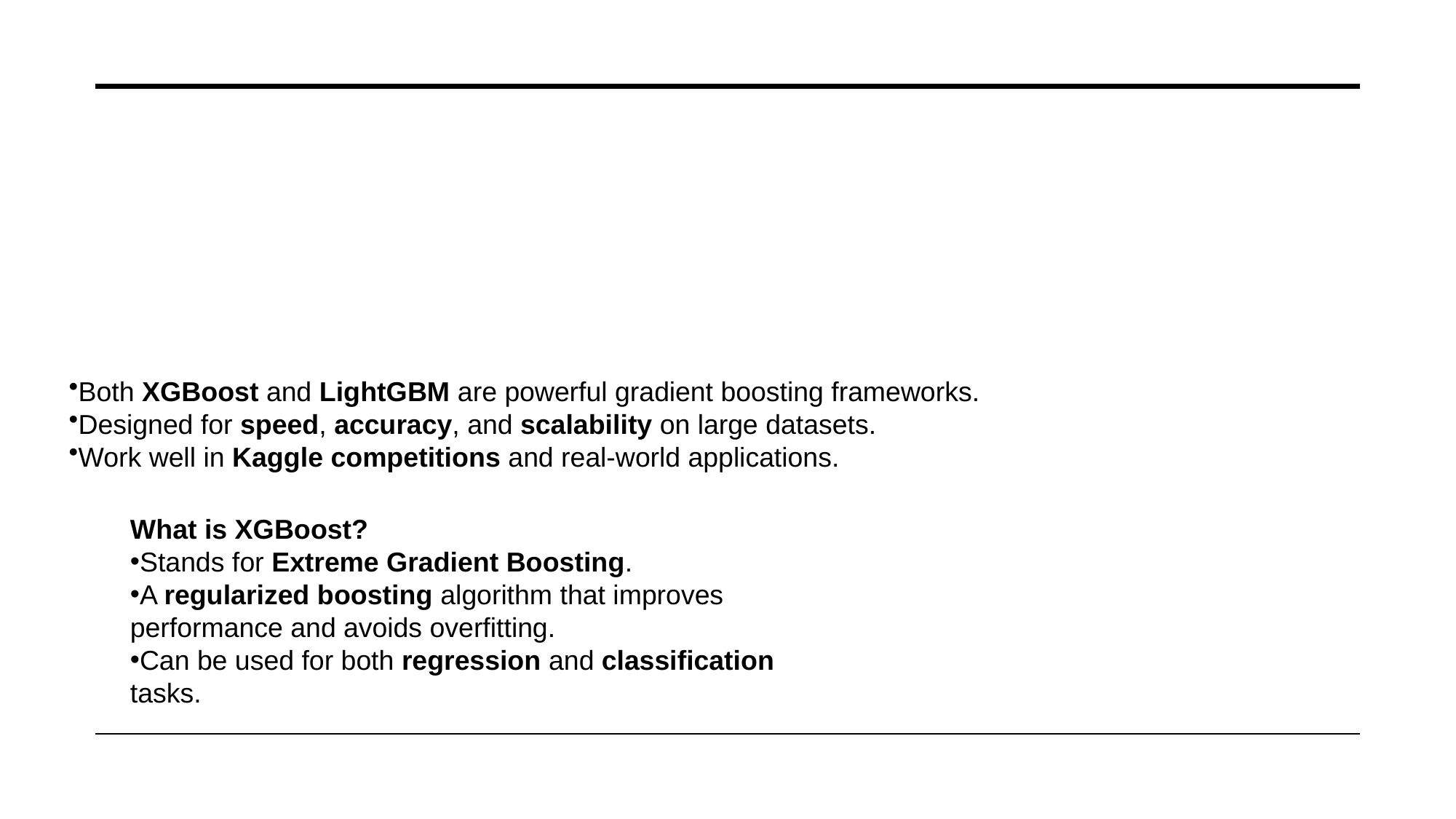

#
Both XGBoost and LightGBM are powerful gradient boosting frameworks.
Designed for speed, accuracy, and scalability on large datasets.
Work well in Kaggle competitions and real-world applications.
What is XGBoost?
Stands for Extreme Gradient Boosting.
A regularized boosting algorithm that improves performance and avoids overfitting.
Can be used for both regression and classification tasks.